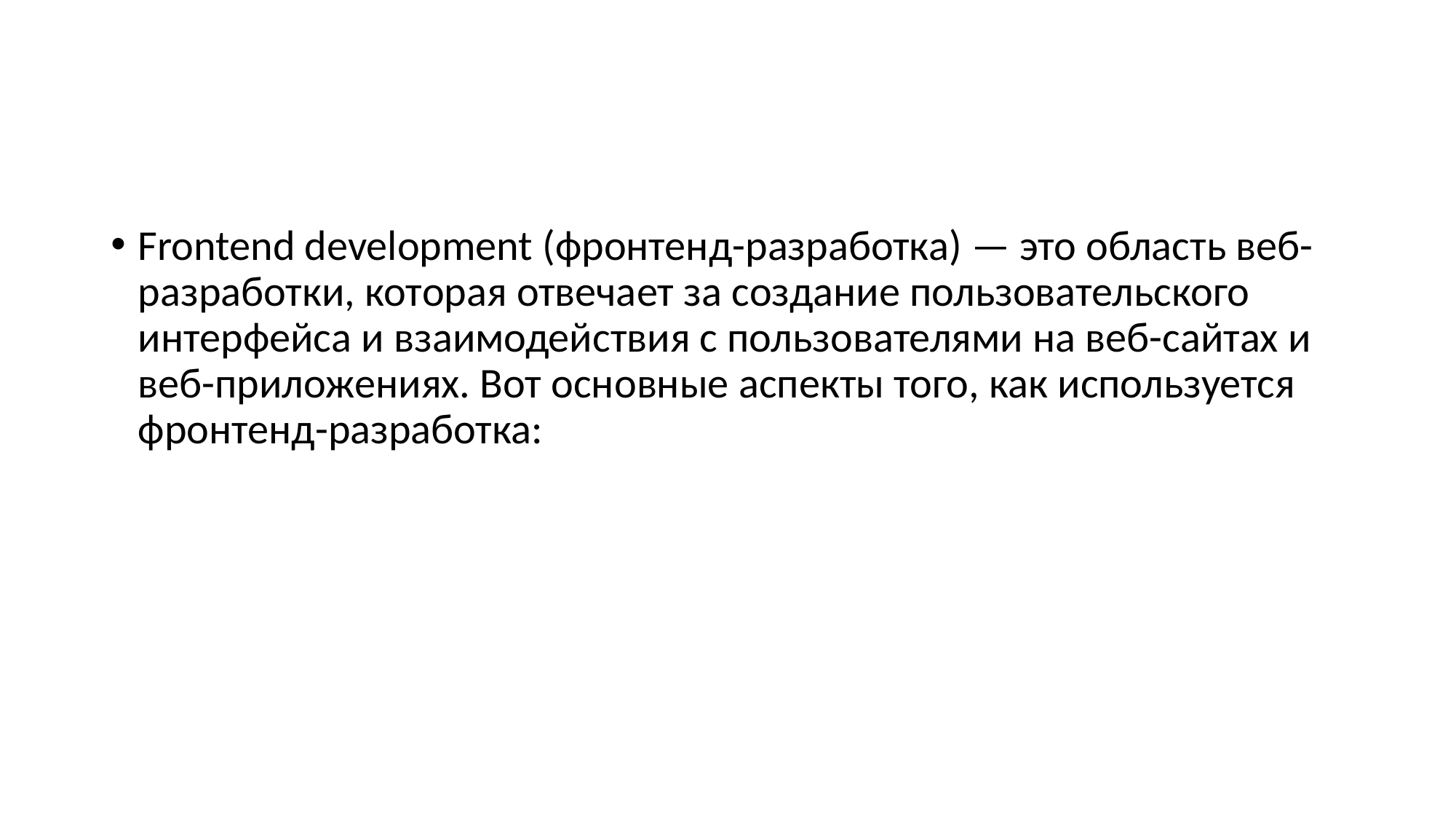

#
Frontend development (фронтенд-разработка) — это область веб-разработки, которая отвечает за создание пользовательского интерфейса и взаимодействия с пользователями на веб-сайтах и веб-приложениях. Вот основные аспекты того, как используется фронтенд-разработка: